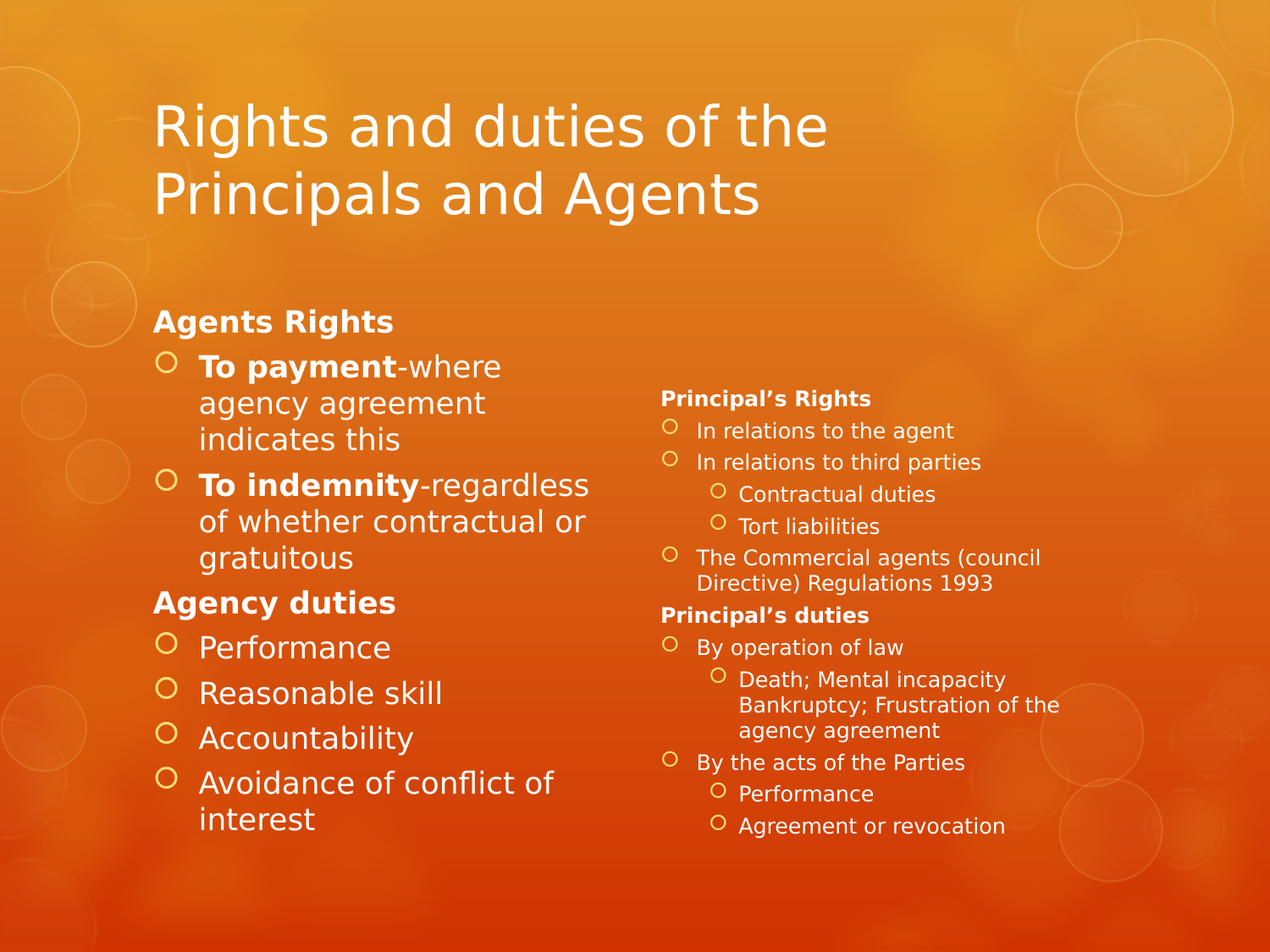

# Rights and duties of the Principals and Agents

Principal’s Rights
In relations to the agent
In relations to third parties
Contractual duties
Tort liabilities
The Commercial agents (council Directive) Regulations 1993
Principal’s duties
By operation of law
Death; Mental incapacity Bankruptcy; Frustration of the agency agreement
By the acts of the Parties
Performance
Agreement or revocation

Agents Rights
To payment-where agency agreement indicates this
To indemnity-regardless of whether contractual or gratuitous
Agency duties
Performance
Reasonable skill
Accountability
Avoidance of conflict of interest